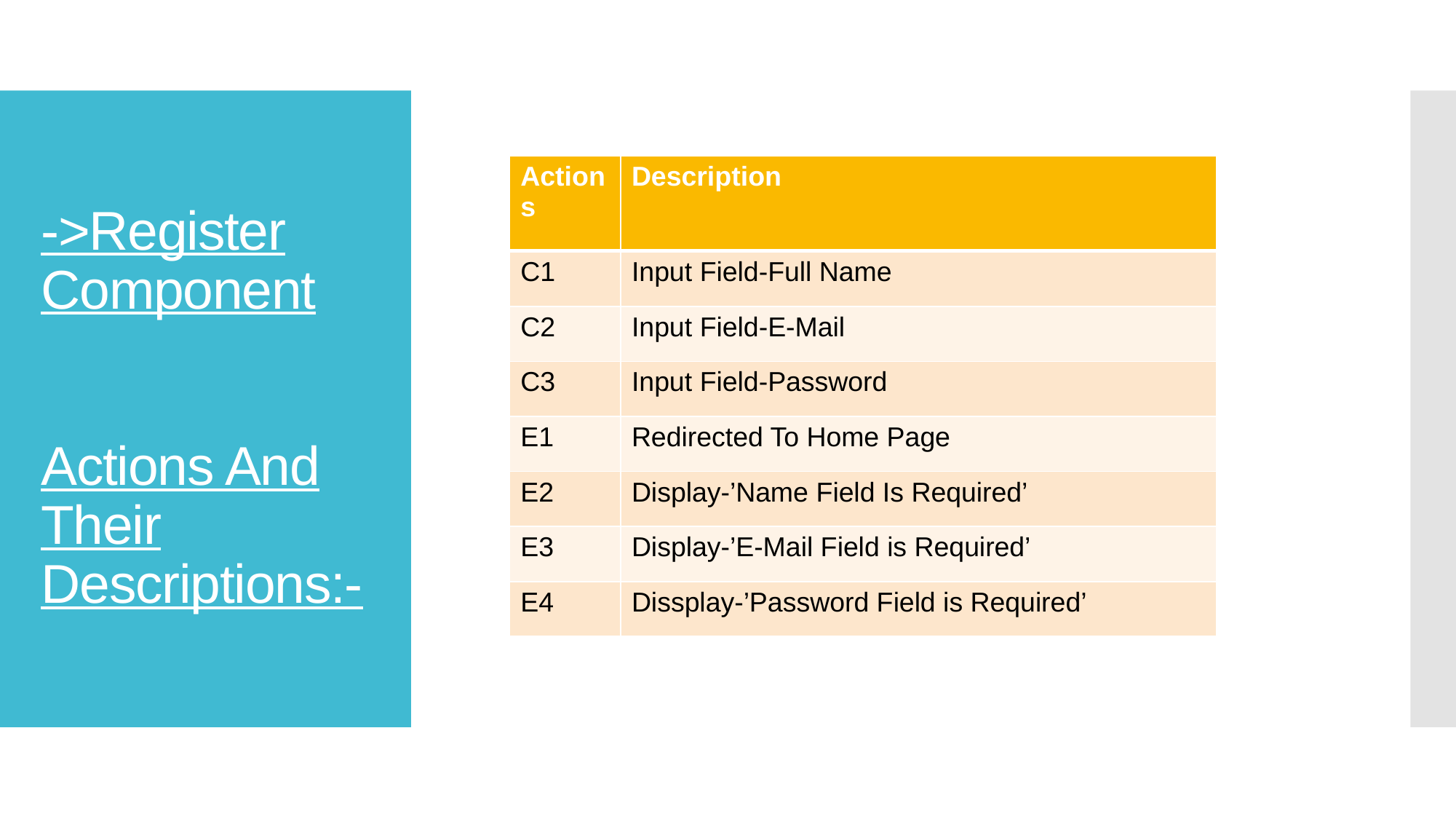

# ->Register Component Actions And Their Descriptions:-
| Actions | Description |
| --- | --- |
| C1 | Input Field-Full Name |
| C2 | Input Field-E-Mail |
| C3 | Input Field-Password |
| E1 | Redirected To Home Page |
| E2 | Display-’Name Field Is Required’ |
| E3 | Display-’E-Mail Field is Required’ |
| E4 | Dissplay-’Password Field is Required’ |